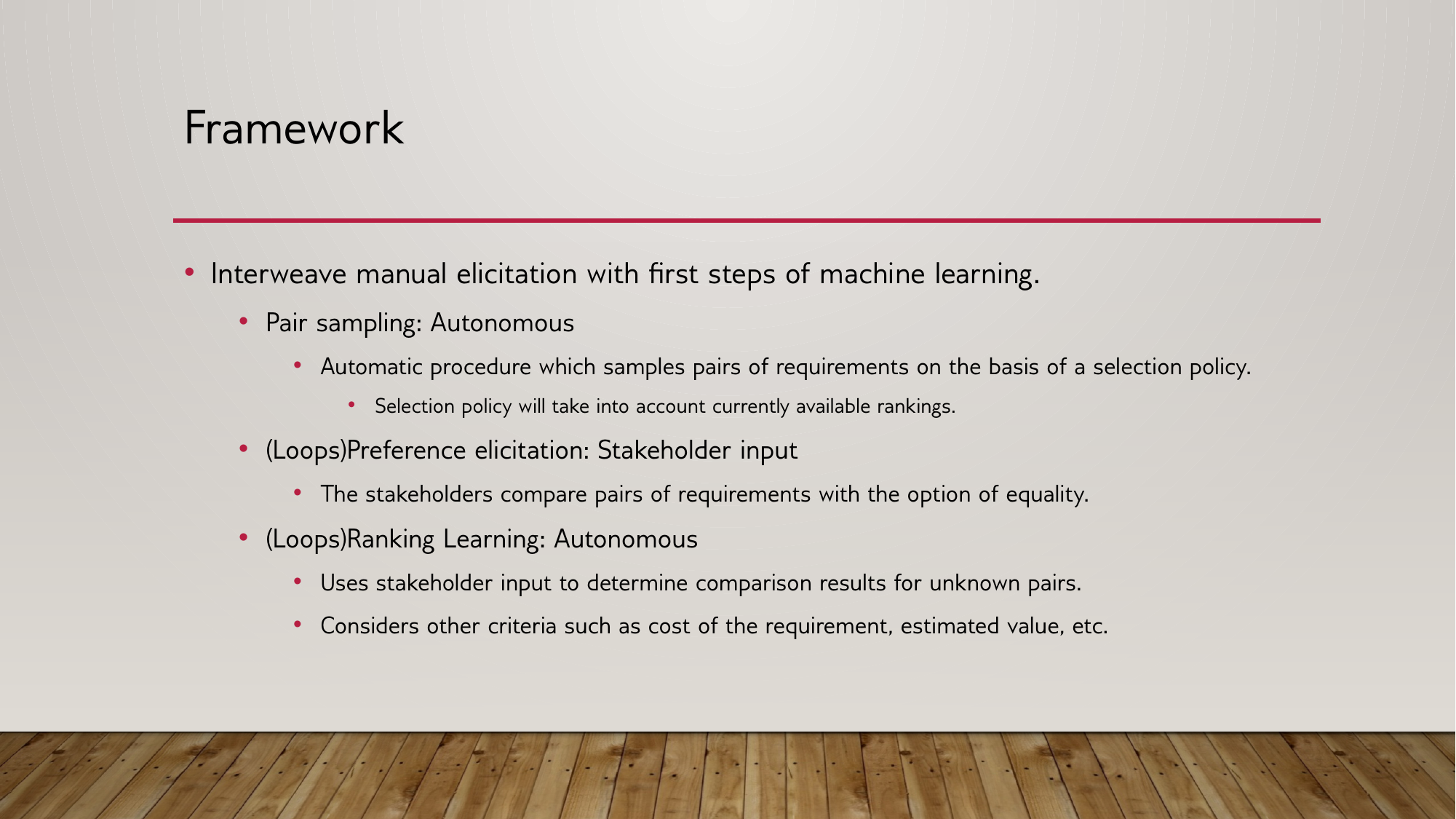

# Framework
Interweave manual elicitation with first steps of machine learning.
Pair sampling: Autonomous
Automatic procedure which samples pairs of requirements on the basis of a selection policy.
Selection policy will take into account currently available rankings.
(Loops)Preference elicitation: Stakeholder input
The stakeholders compare pairs of requirements with the option of equality.
(Loops)Ranking Learning: Autonomous
Uses stakeholder input to determine comparison results for unknown pairs.
Considers other criteria such as cost of the requirement, estimated value, etc.